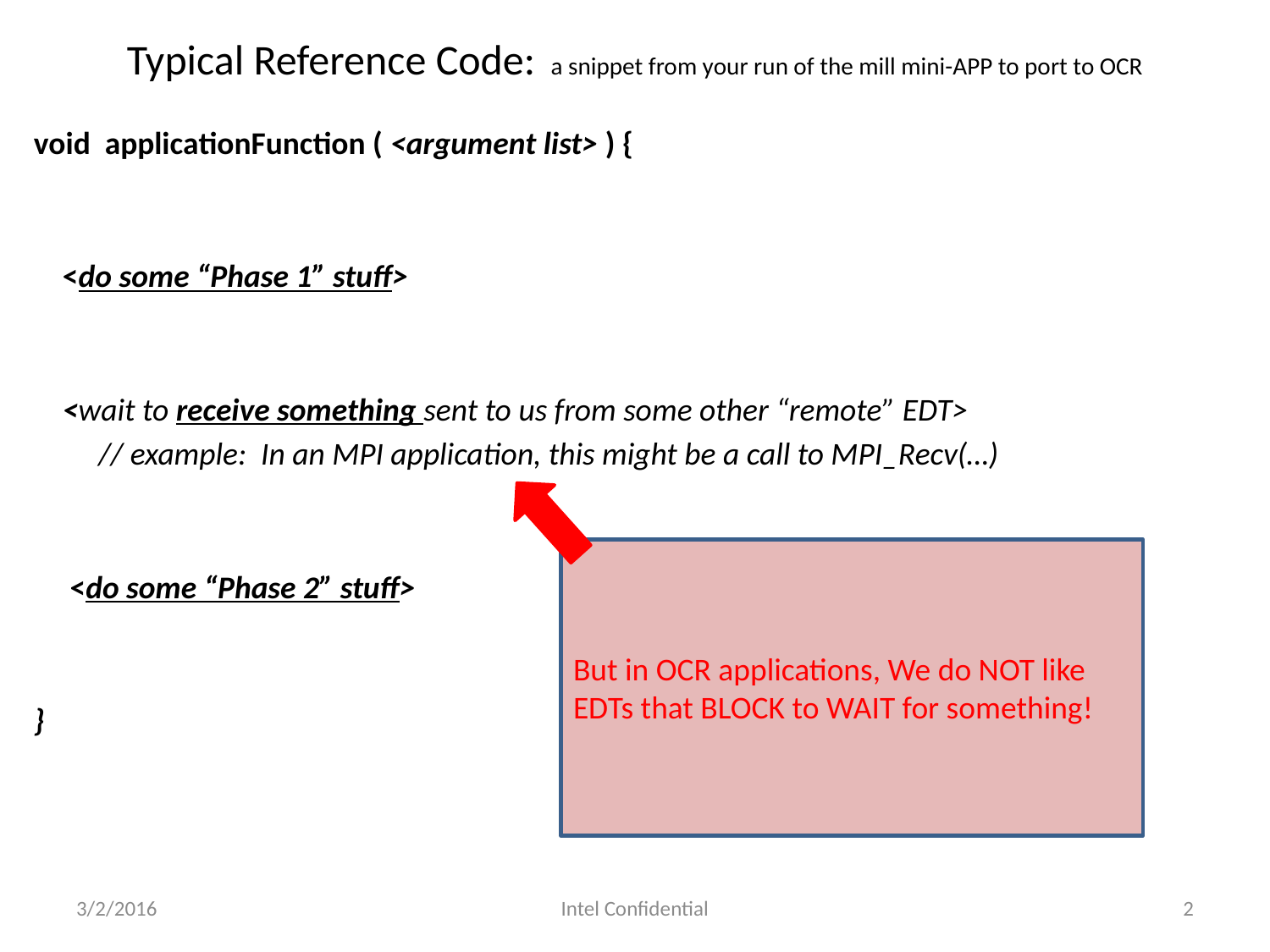

# Typical Reference Code:  a snippet from your run of the mill mini-APP to port to OCR
void  applicationFunction ( <argument list> ) {

    <do some “Phase 1” stuff>

    <wait to receive something sent to us from some other “remote” EDT>
         // example:  In an MPI application, this might be a call to MPI_Recv(…)

     <do some “Phase 2” stuff>

}

But in OCR applications, We do NOT like EDTs that BLOCK to WAIT for something!
3/2/2016
Intel Confidential
2